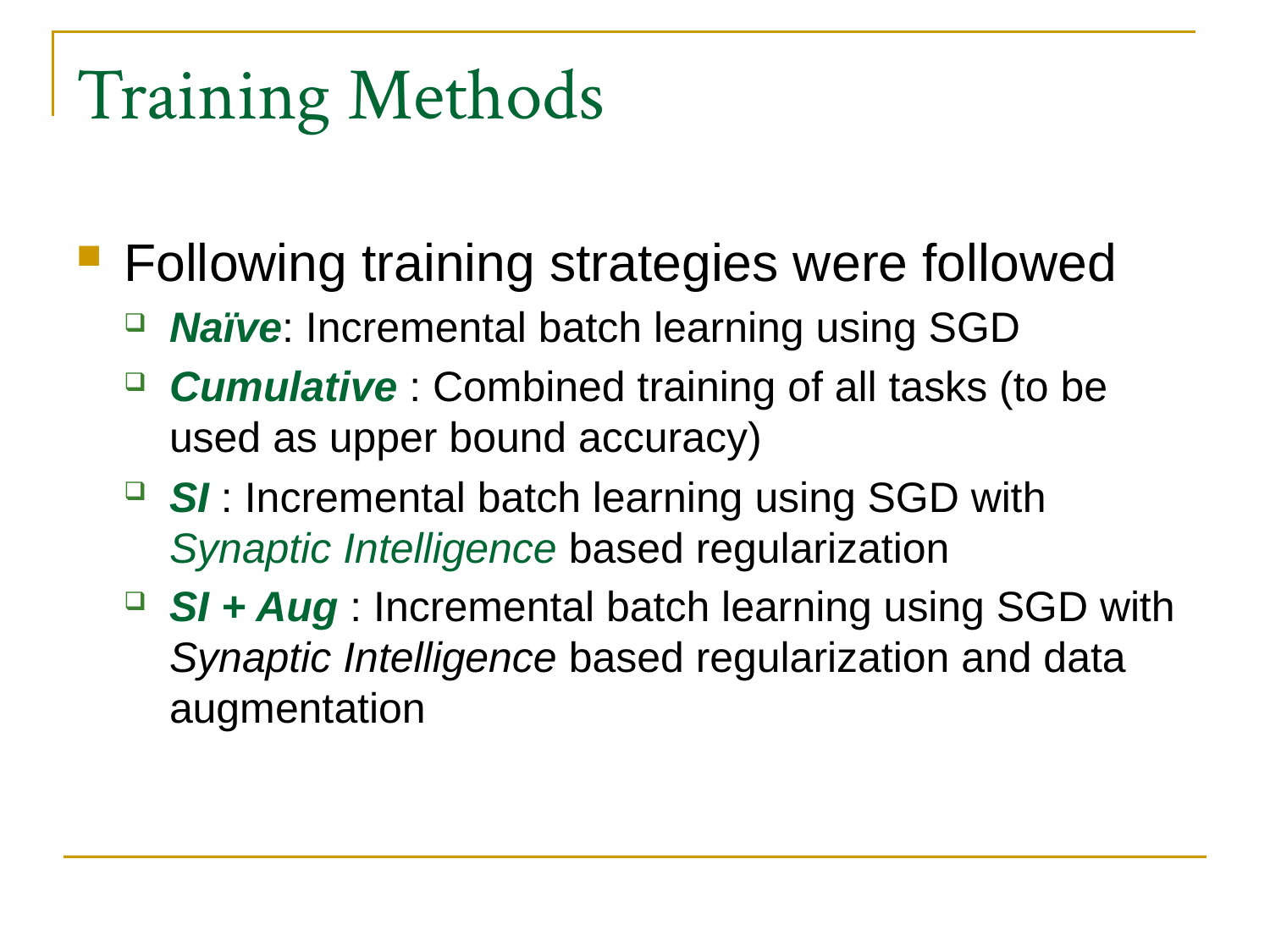

# Training Methods
Following training strategies were followed
Naïve: Incremental batch learning using SGD
Cumulative : Combined training of all tasks (to be used as upper bound accuracy)
SI : Incremental batch learning using SGD with Synaptic Intelligence based regularization
SI + Aug : Incremental batch learning using SGD with Synaptic Intelligence based regularization and data augmentation